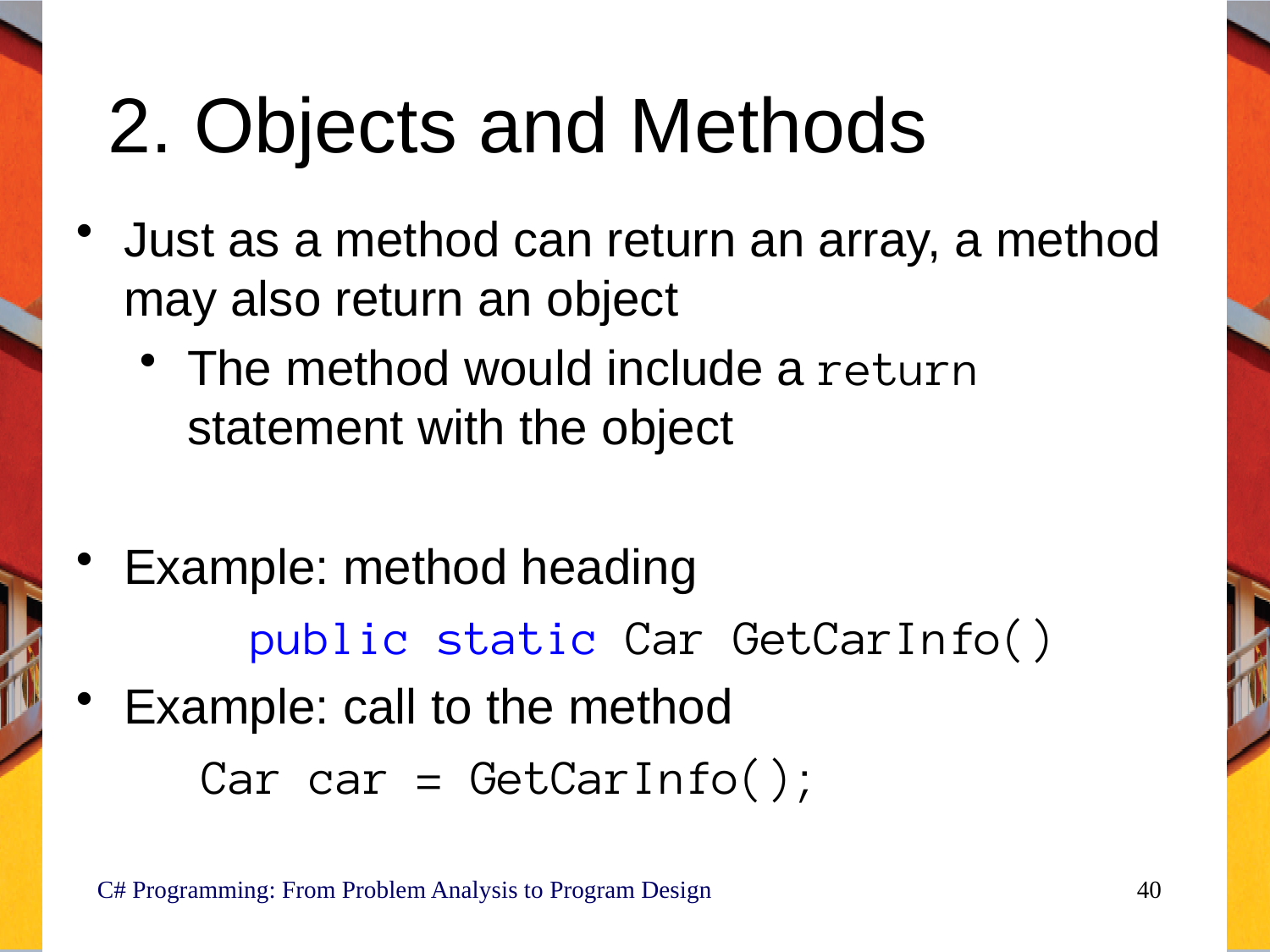

# 2. Objects and Methods
Just as a method can return an array, a method may also return an object
The method would include a return statement with the object

Example: method heading
		public static Car GetCarInfo()
Example: call to the method
	Car car = GetCarInfo();

C# Programming: From Problem Analysis to Program Design

40